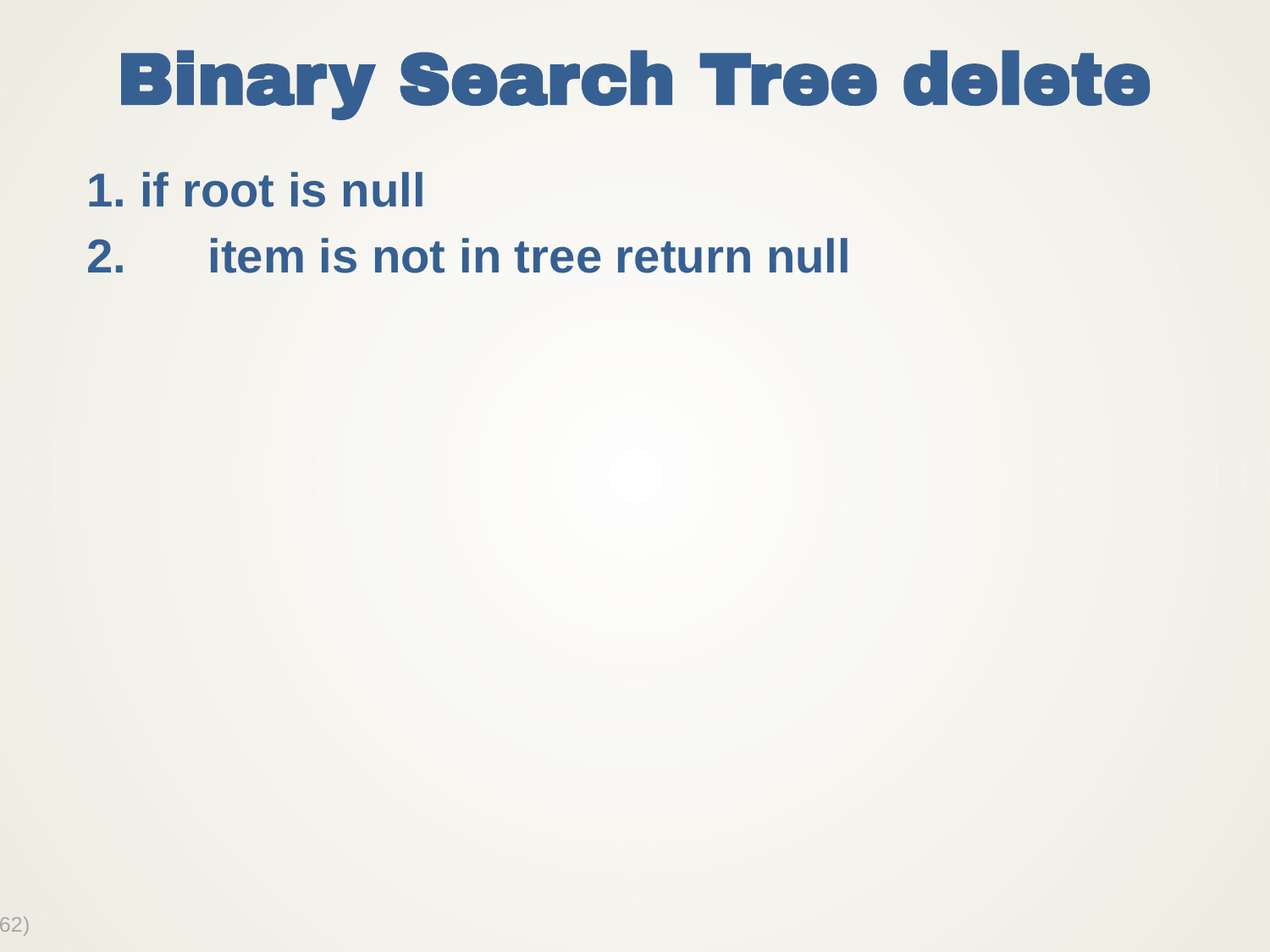

# Binary Search Tree delete
1. if root is null
2.	item is not in tree return null